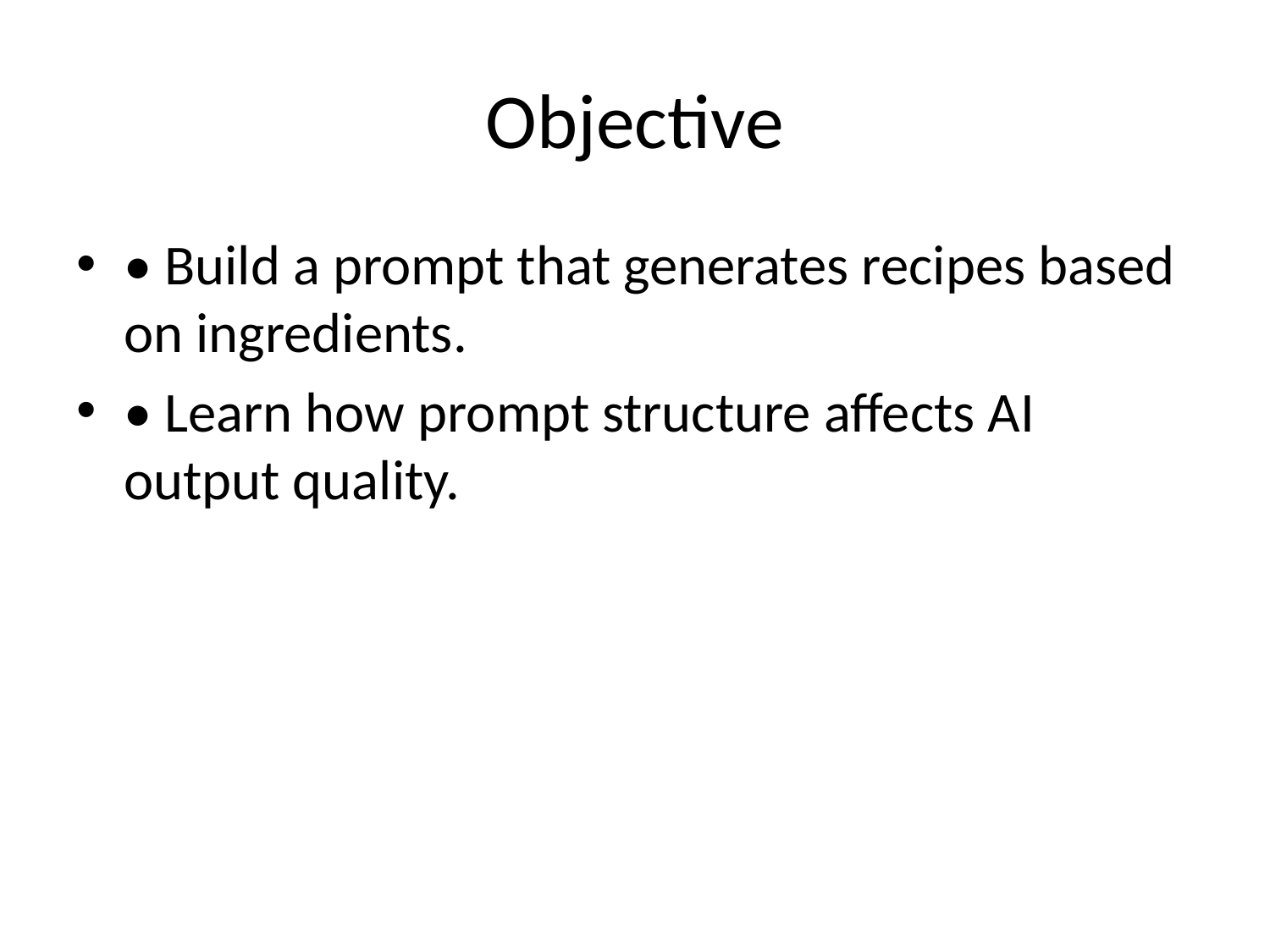

# Objective
• Build a prompt that generates recipes based on ingredients.
• Learn how prompt structure affects AI output quality.